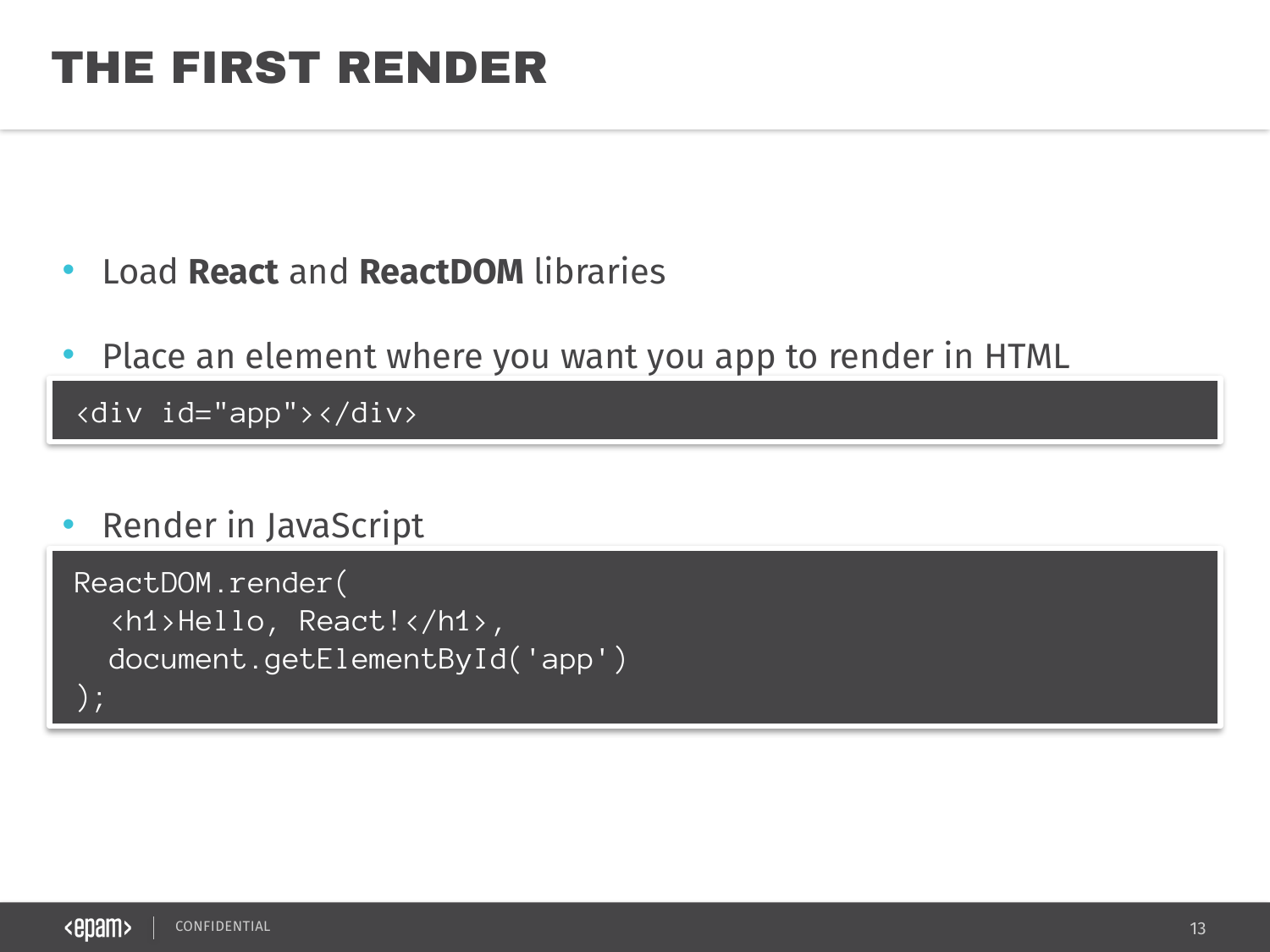

THE FIRST RENDER
Load React and ReactDOM libraries
Place an element where you want you app to render in HTML

Render in JavaScript
<div id="app"></div>
ReactDOM.render(
  <h1>Hello, React!</h1>,
  document.getElementById('app')
);